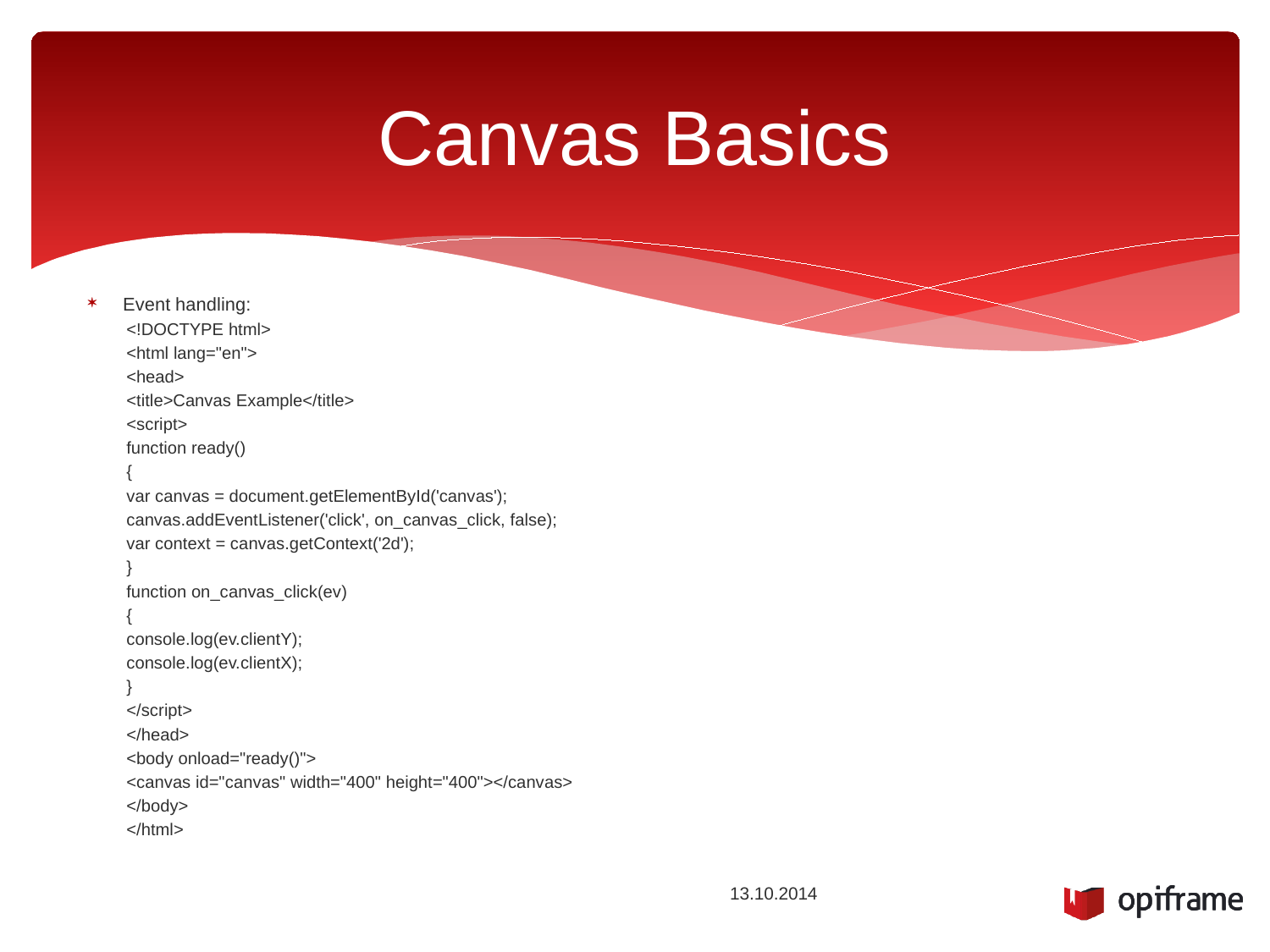

# Canvas Basics
Event handling:
<!DOCTYPE html>
<html lang="en">
<head>
<title>Canvas Example</title>
<script>
function ready()
{
var canvas = document.getElementById('canvas');
canvas.addEventListener('click', on_canvas_click, false);
var context = canvas.getContext('2d');
}
function on_canvas_click(ev)
{
console.log(ev.clientY);
console.log(ev.clientX);
}
</script>
</head>
<body onload="ready()">
<canvas id="canvas" width="400" height="400"></canvas>
</body>
</html>

13.10.2014